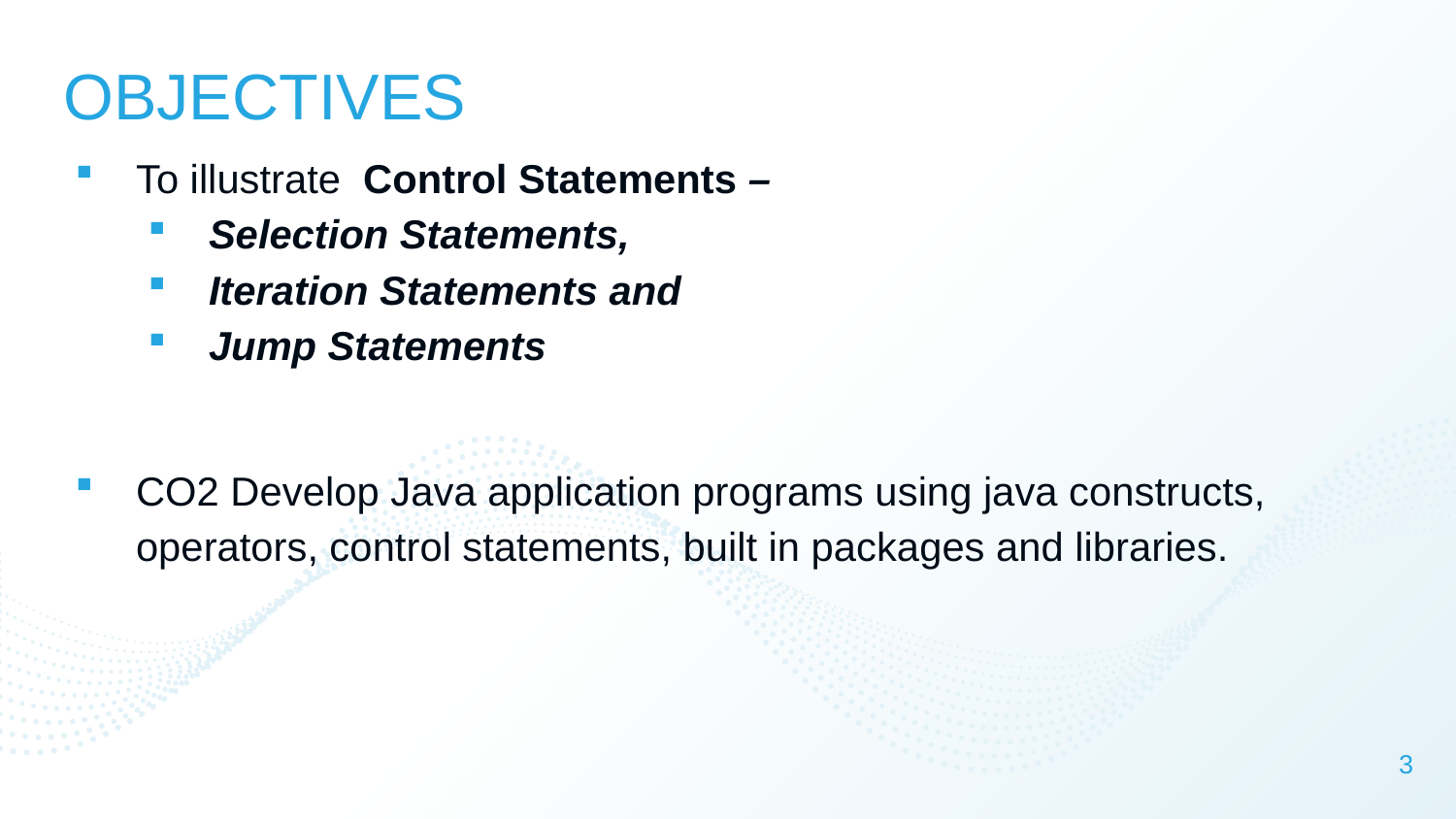

# OBJECTIVES
To illustrate  Control Statements –
Selection Statements,
Iteration Statements and
Jump Statements

CO2 Develop Java application programs using java constructs, operators, control statements, built in packages and libraries.

3